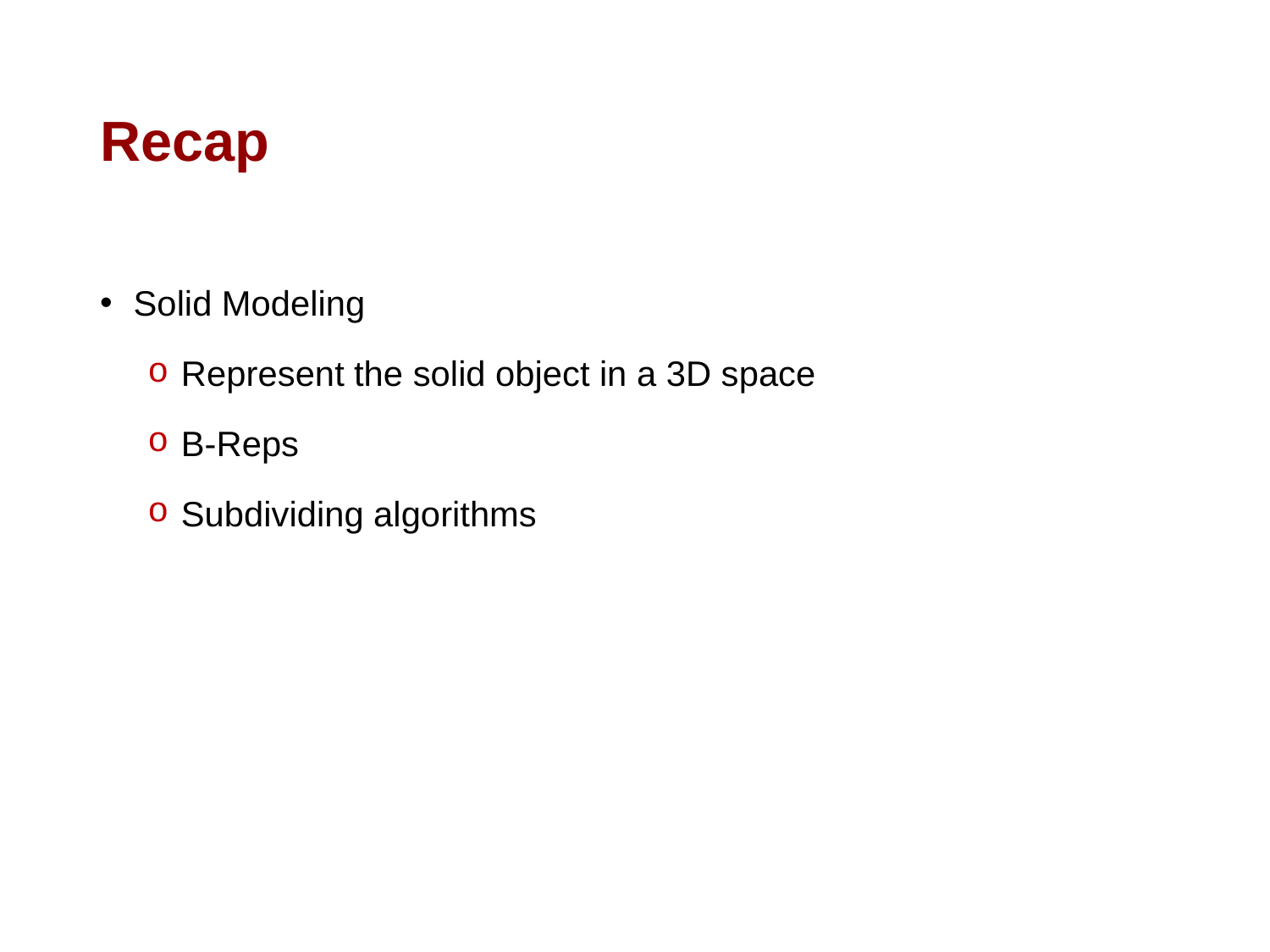

# Recap
 Solid Modeling
 Represent the solid object in a 3D space
 B-Reps
 Subdividing algorithms